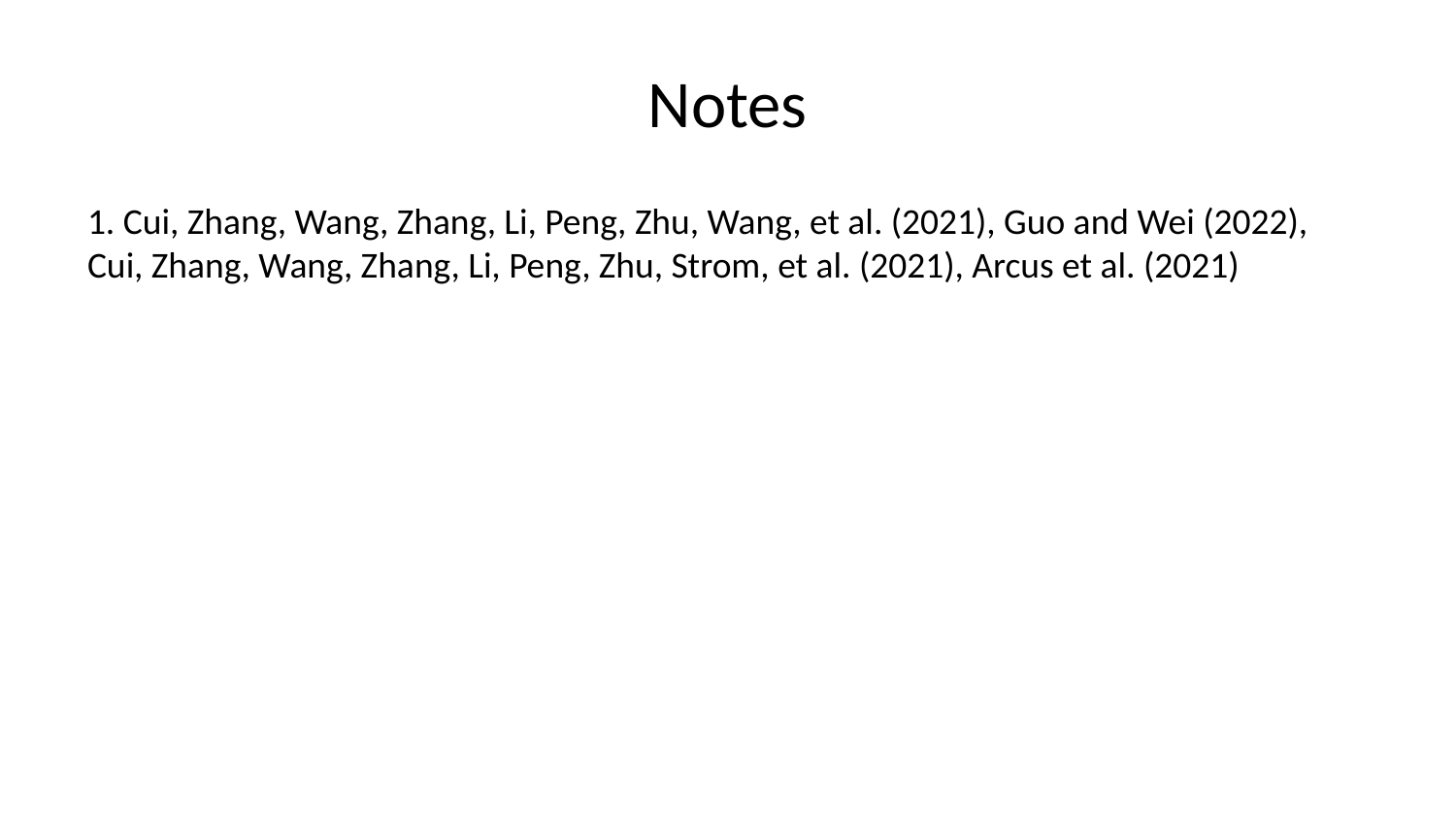

# Notes
1. Cui, Zhang, Wang, Zhang, Li, Peng, Zhu, Wang, et al. (2021), Guo and Wei (2022), Cui, Zhang, Wang, Zhang, Li, Peng, Zhu, Strom, et al. (2021), Arcus et al. (2021)